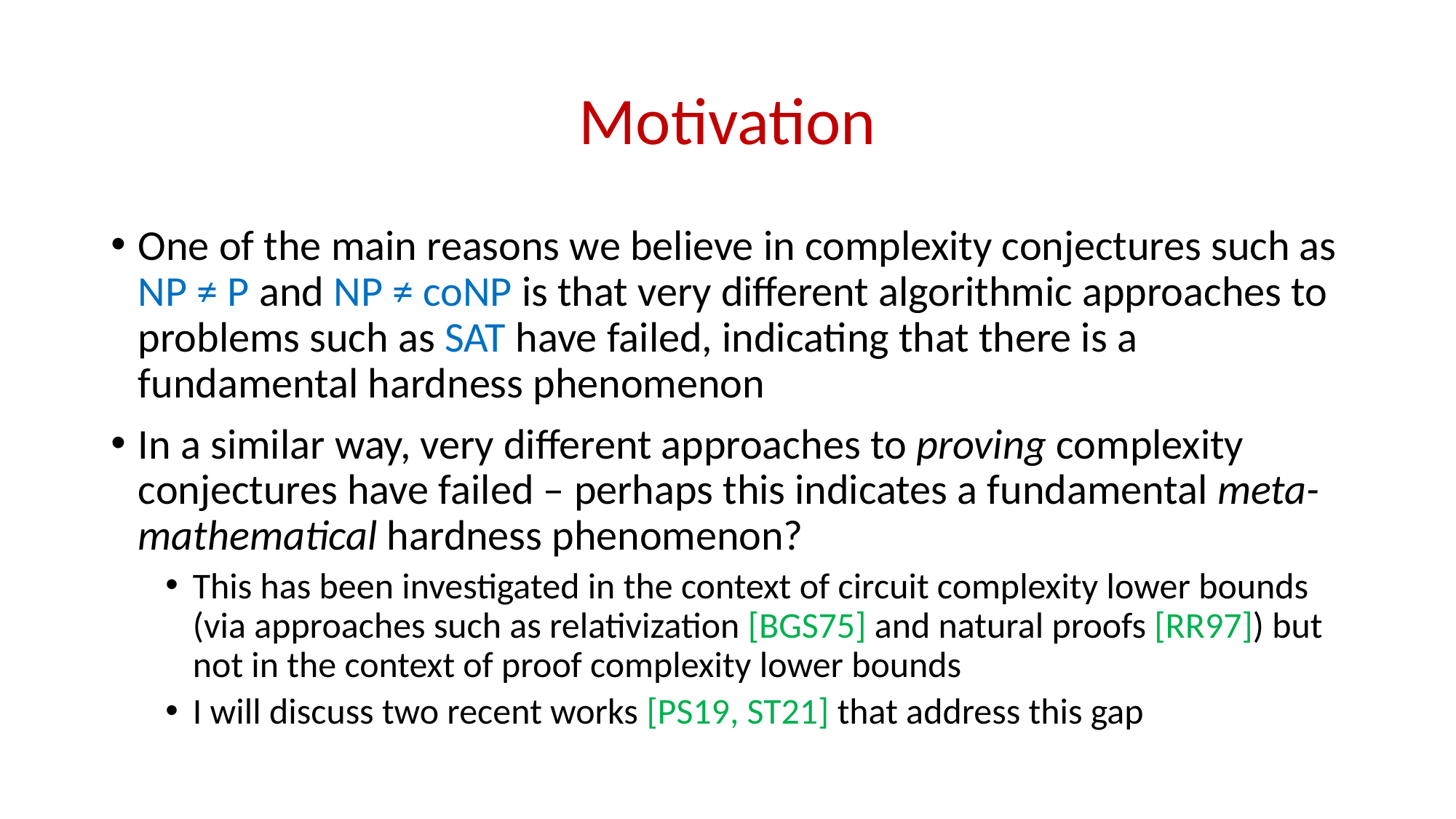

# Motivation
One of the main reasons we believe in complexity conjectures such as NP ≠ P and NP ≠ coNP is that very different algorithmic approaches to problems such as SAT have failed, indicating that there is a fundamental hardness phenomenon
In a similar way, very different approaches to proving complexity conjectures have failed – perhaps this indicates a fundamental meta-mathematical hardness phenomenon?
This has been investigated in the context of circuit complexity lower bounds (via approaches such as relativization [BGS75] and natural proofs [RR97]) but not in the context of proof complexity lower bounds
I will discuss two recent works [PS19, ST21] that address this gap